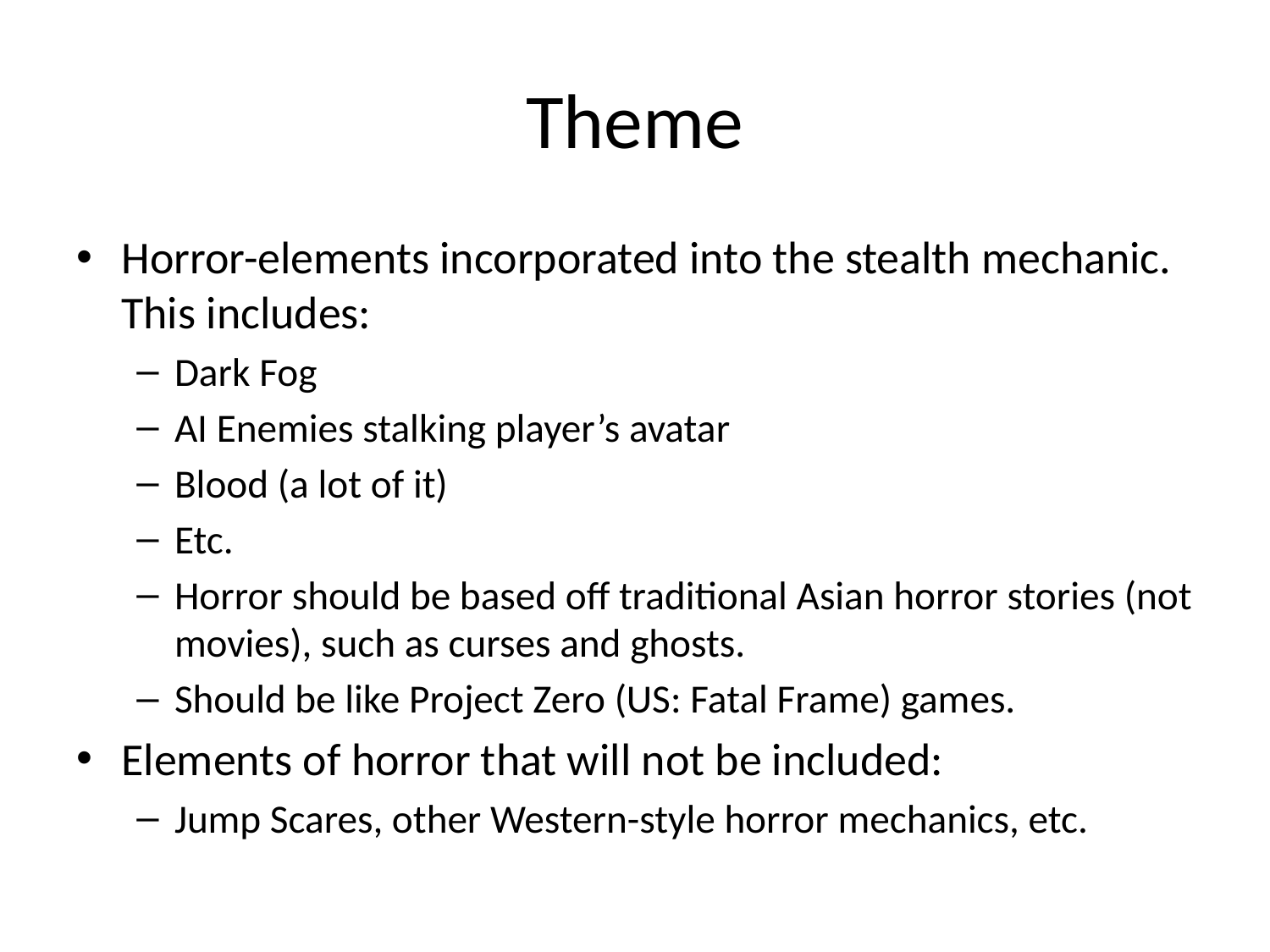

# Theme
Horror-elements incorporated into the stealth mechanic. This includes:
Dark Fog
AI Enemies stalking player’s avatar
Blood (a lot of it)
Etc.
Horror should be based off traditional Asian horror stories (not movies), such as curses and ghosts.
Should be like Project Zero (US: Fatal Frame) games.
Elements of horror that will not be included:
Jump Scares, other Western-style horror mechanics, etc.